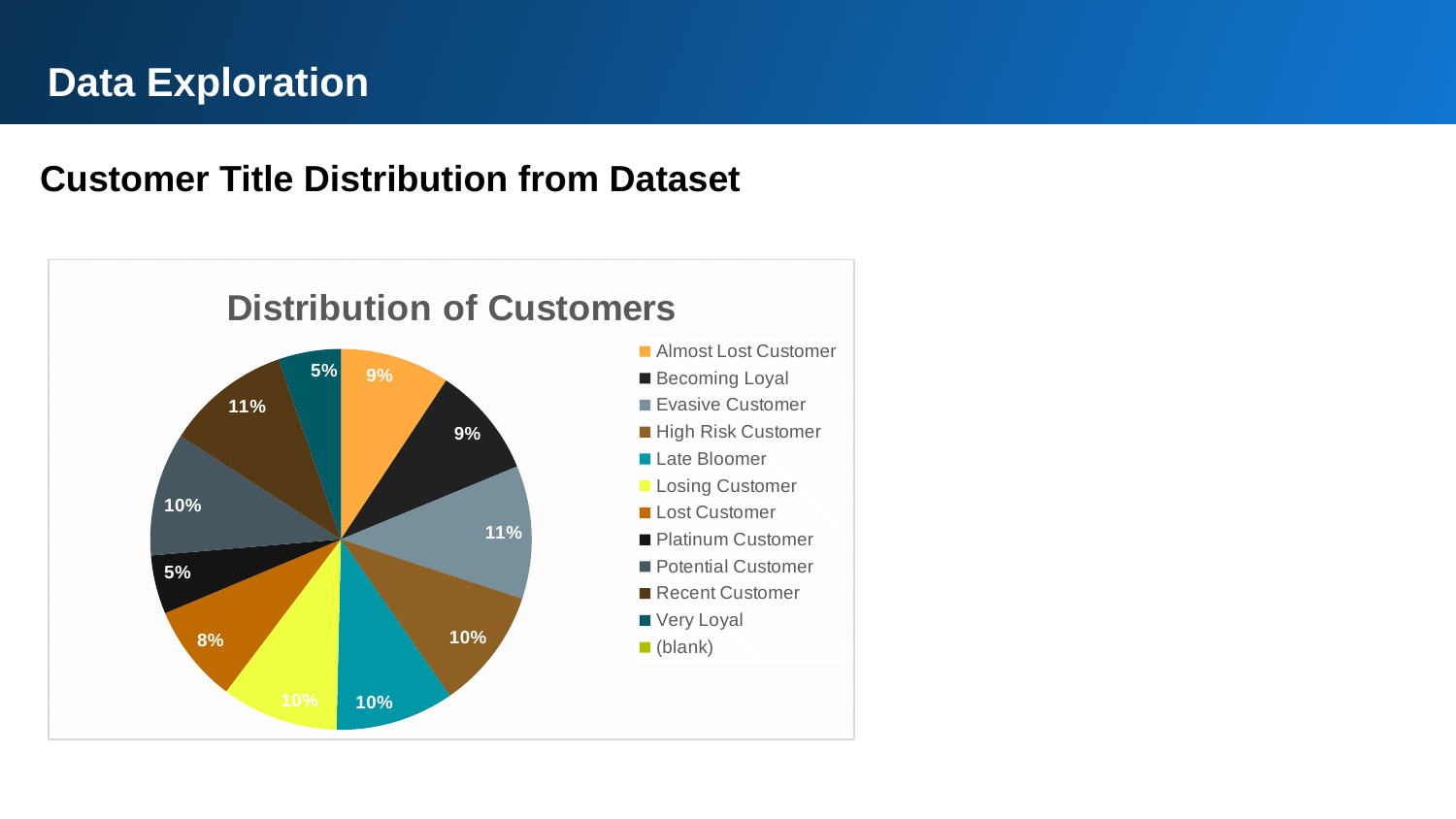

Data Exploration
Customer Title Distribution from Dataset

### Chart: Distribution of Customers

| Category | Total |
|---|---|
| Almost Lost Customer | 325.0 |
| Becoming Loyal | 330.0 |
| Evasive Customer | 395.0 |
| High Risk Customer | 359.0 |
| Late Bloomer | 351.0 |
| Losing Customer | 346.0 |
| Lost Customer | 293.0 |
| Platinum Customer | 174.0 |
| Potential Customer | 366.0 |
| Recent Customer | 370.0 |
| Very Loyal | 185.0 |
| (blank) | None |